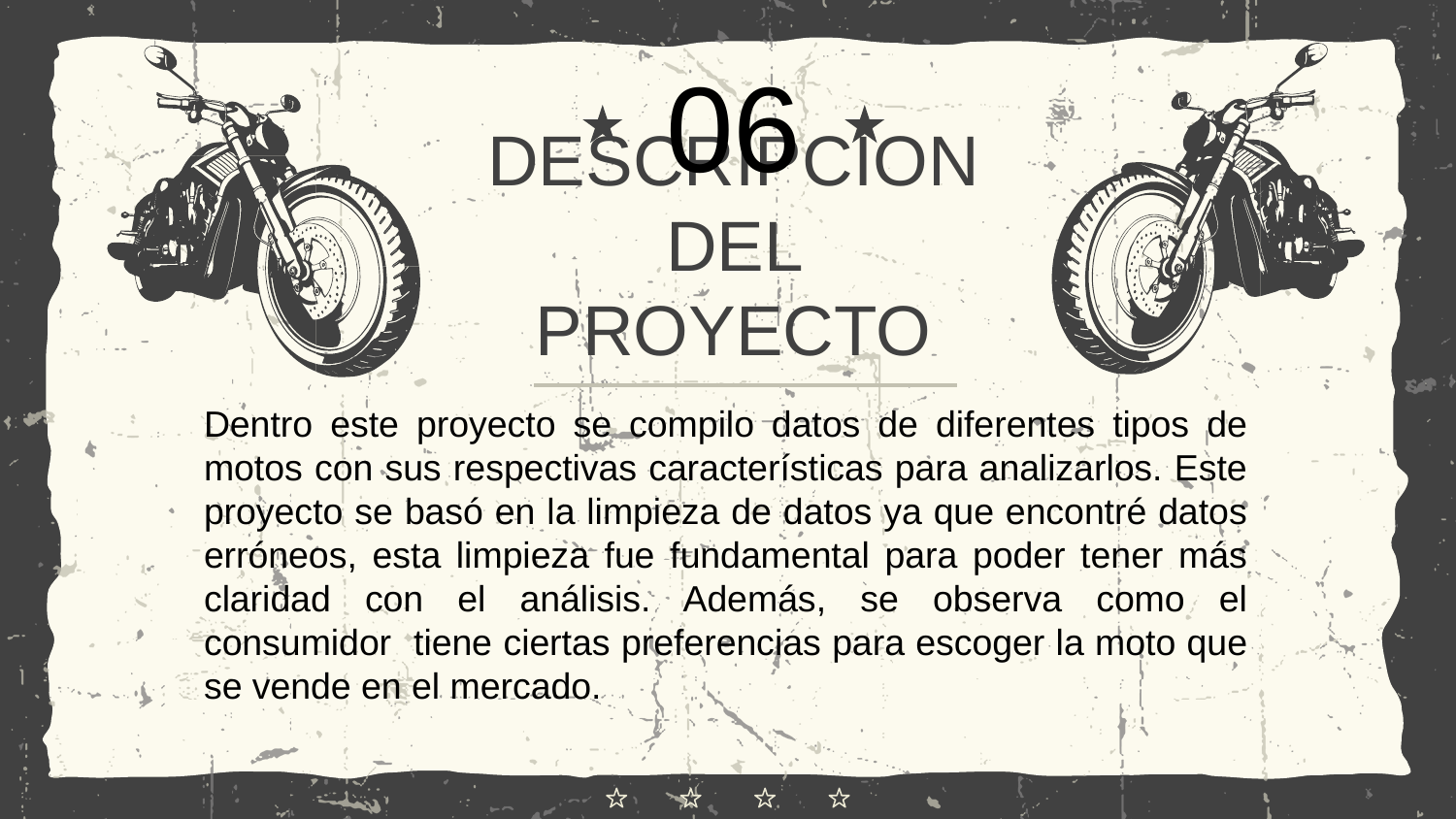

06

DESCRIPCION DEL PROYECTO
Dentro este proyecto se compilo datos de diferentes tipos de motos con sus respectivas características para analizarlos. Este proyecto se basó en la limpieza de datos ya que encontré datos erróneos, esta limpieza fue fundamental para poder tener más claridad con el análisis. Además, se observa como el consumidor  tiene ciertas preferencias para escoger la moto que se vende en el mercado.